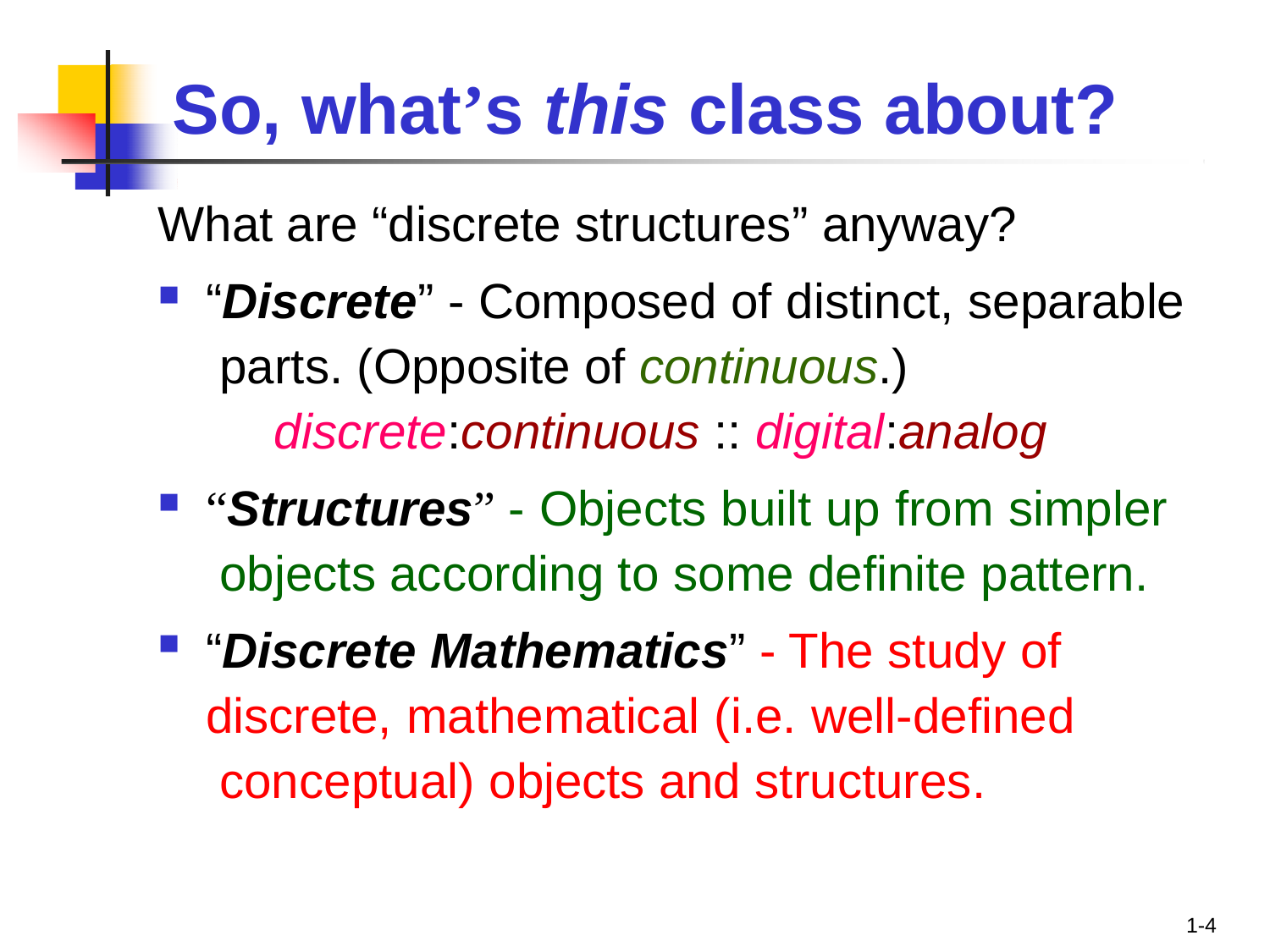

# So, what’s this class about?
What are “discrete structures” anyway?
“Discrete” - Composed of distinct, separable  parts. (Opposite of continuous.)
discrete:continuous :: digital:analog
“Structures” - Objects built up from simpler  objects according to some definite pattern.
“Discrete Mathematics” - The study of  discrete, mathematical (i.e. well-defined  conceptual) objects and structures.
1-4